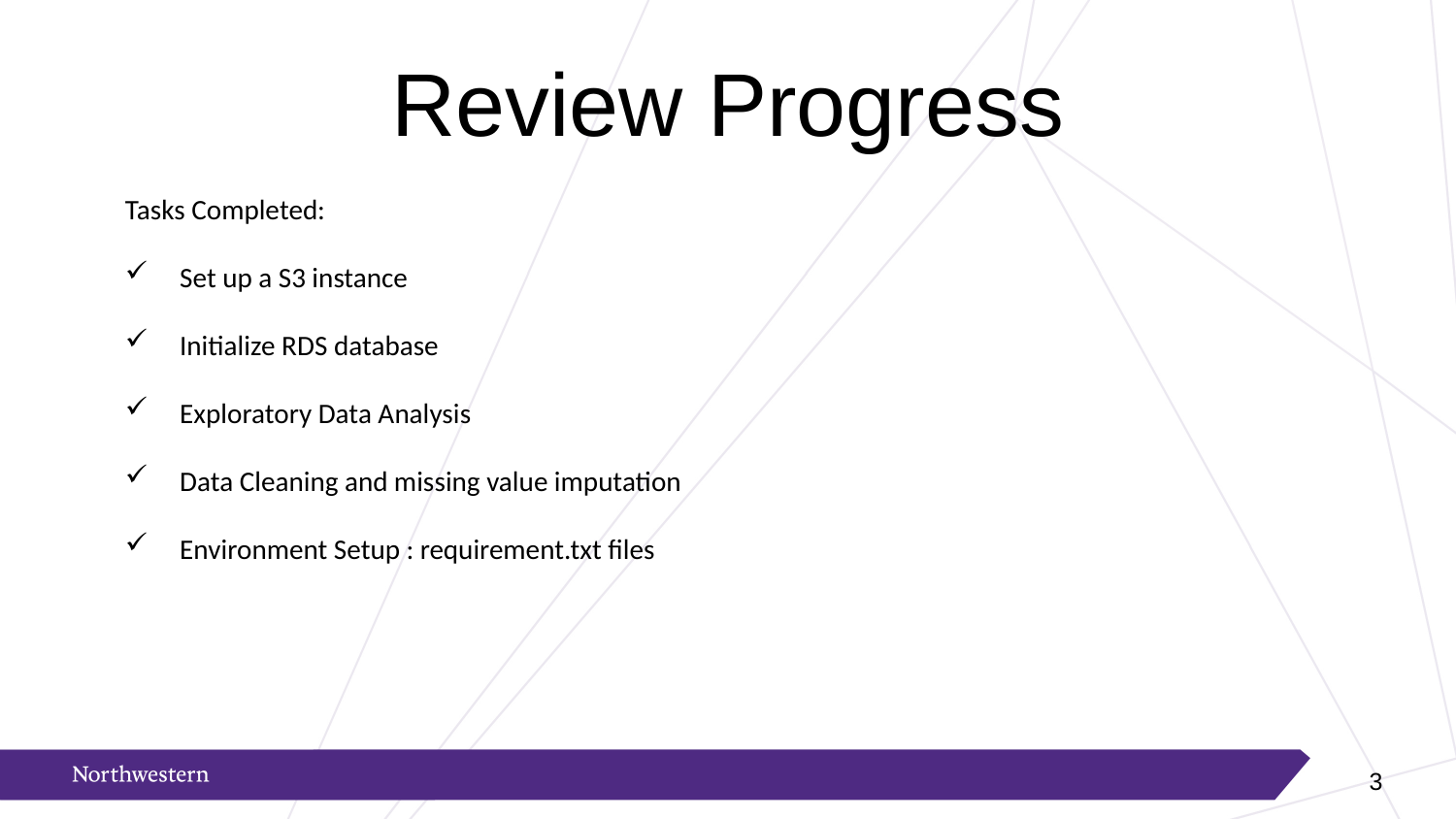

# Review Progress
Tasks Completed:

Set up a S3 instance

Initialize RDS database

Exploratory Data Analysis

Data Cleaning and missing value imputation

Environment Setup : requirement.txt files
3